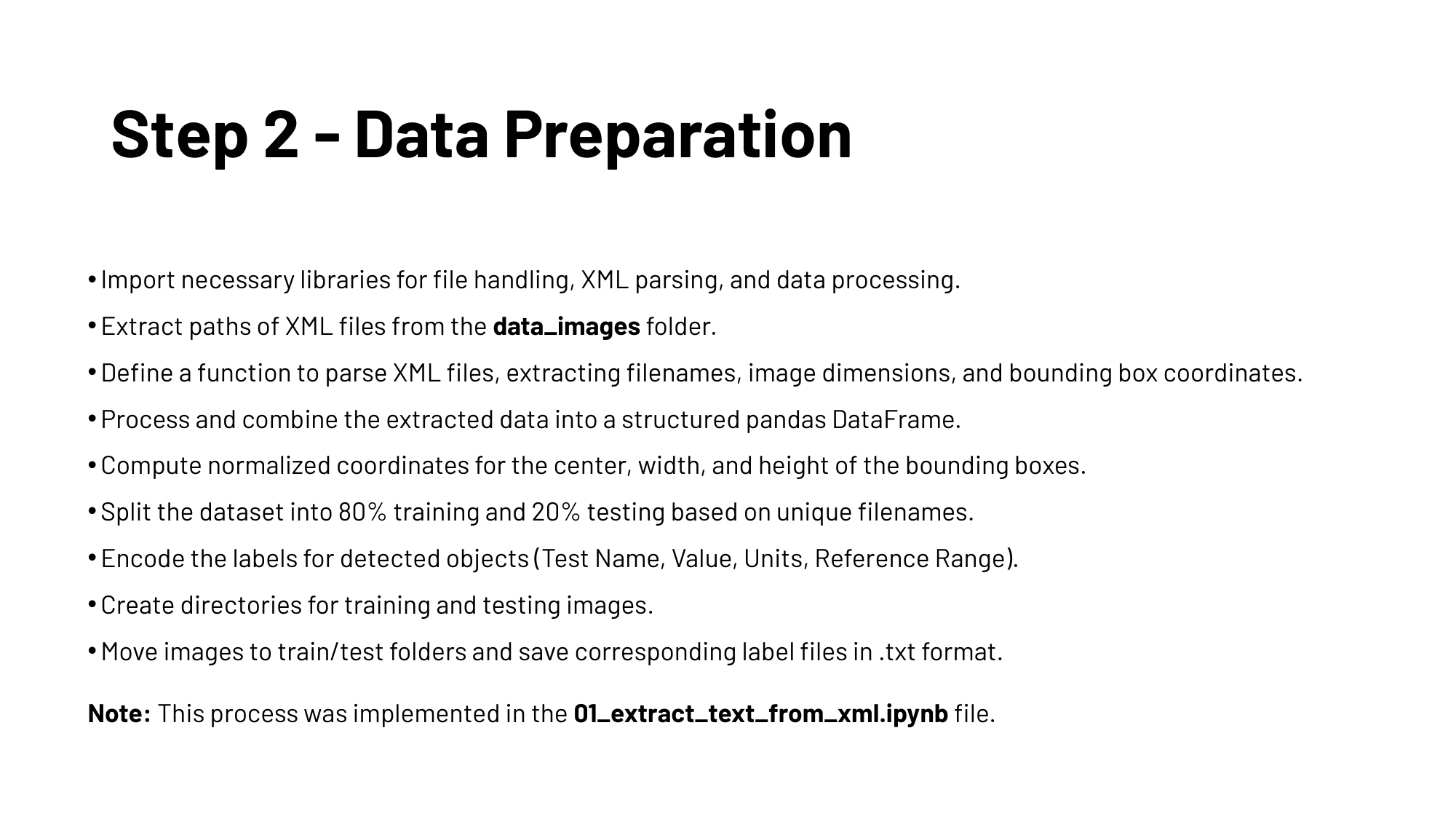

# Step 2 - Data Preparation

 Import necessary libraries for file handling, XML parsing, and data processing.
 Extract paths of XML files from the data_images folder.
 Define a function to parse XML files, extracting filenames, image dimensions, and bounding box coordinates.
 Process and combine the extracted data into a structured pandas DataFrame.
 Compute normalized coordinates for the center, width, and height of the bounding boxes.
 Split the dataset into 80% training and 20% testing based on unique filenames.
 Encode the labels for detected objects (Test Name, Value, Units, Reference Range).
 Create directories for training and testing images.
 Move images to train/test folders and save corresponding label files in .txt format.

Note: This process was implemented in the 01_extract_text_from_xml.ipynb file.